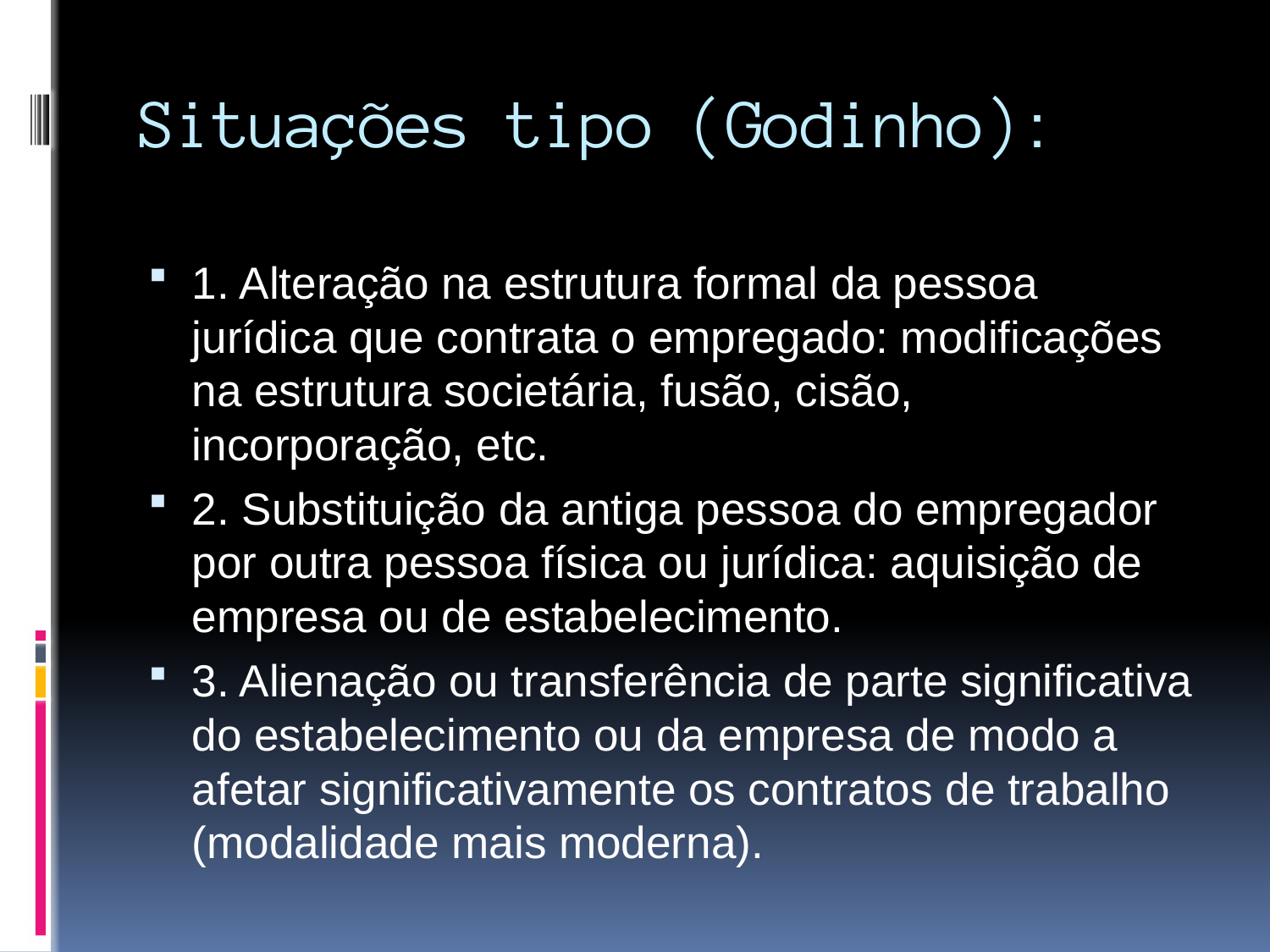

# Situações tipo (Godinho):
1. Alteração na estrutura formal da pessoa jurídica que contrata o empregado: modificações na estrutura societária, fusão, cisão, incorporação, etc.
2. Substituição da antiga pessoa do empregador por outra pessoa física ou jurídica: aquisição de empresa ou de estabelecimento.
3. Alienação ou transferência de parte significativa do estabelecimento ou da empresa de modo a afetar significativamente os contratos de trabalho (modalidade mais moderna).